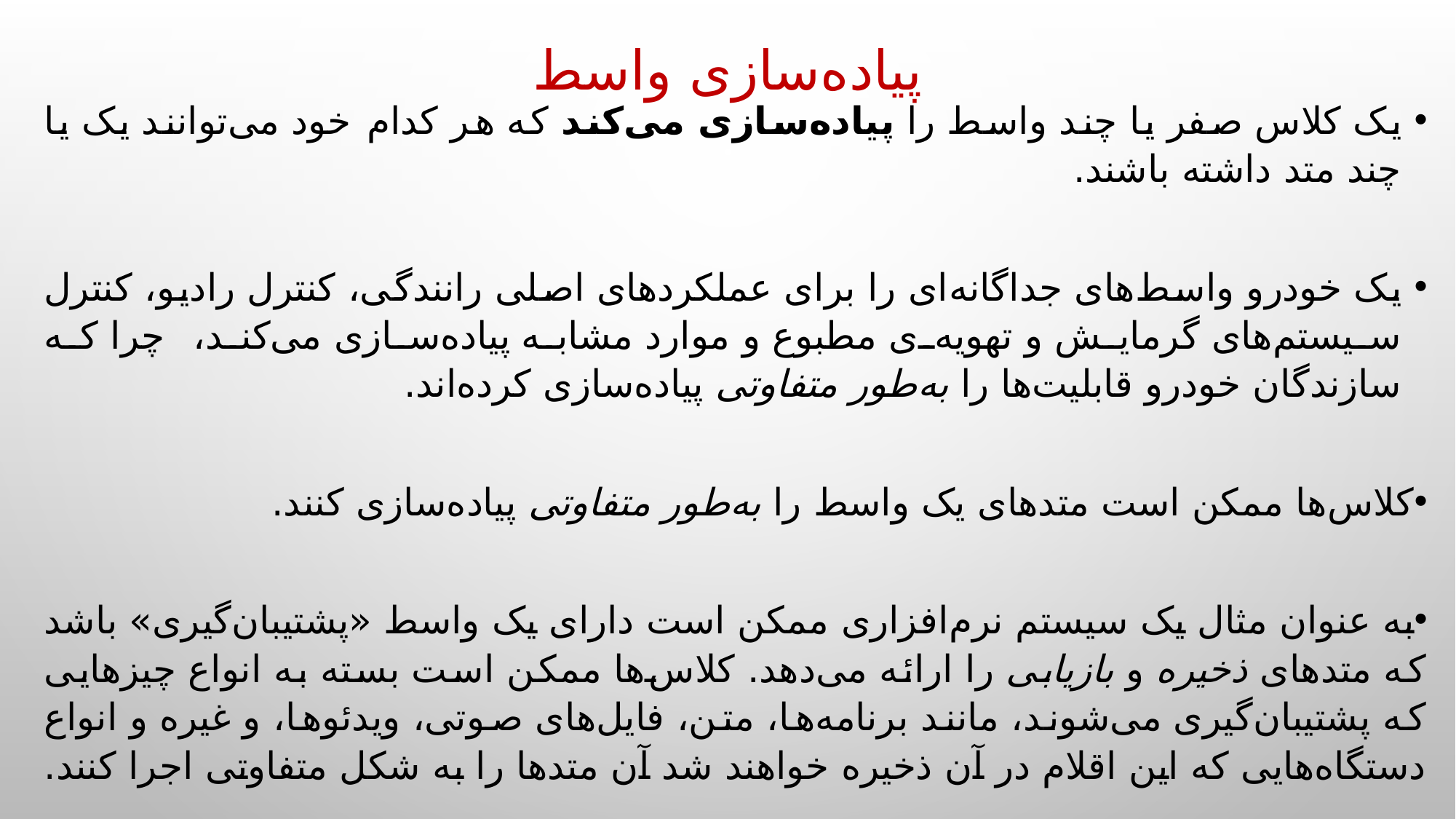

پیاده‌سازی واسط
یک کلاس صفر یا چند واسط را پیاده‌سازی می‌کند که هر کدام خود می‌توانند یک یا چند متد داشته باشند.

یک خودرو واسط‌های جداگانه‌ای را برای عملکردهای اصلی رانندگی، کنترل رادیو، کنترل سیستم‌های گرمایش و تهویه‌ی مطبوع و موارد مشابه پیاده‌سازی می‌کند، چرا که سازندگان خودرو قابلیت‌ها را به‌طور متفاوتی پیاده‌سازی کرده‌اند.

کلاس‌ها ممکن است متدهای یک واسط را به‌طور متفاوتی پیاده‌سازی کنند.

به عنوان مثال یک سیستم نرم‌افزاری ممکن است دارای یک واسط «پشتیبان‌گیری» باشد که متدهای ذخیره و بازیابی را ارائه می‌دهد. کلاس‌ها ممکن است بسته به انواع چیزهایی که پشتیبان‌گیری می‌شوند، مانند برنامه‌ها، متن، فایل‌های صوتی، ویدئوها، و غیره و انواع دستگاه‌هایی که این اقلام در آن ذخیره خواهند شد آن متدها را به شکل متفاوتی اجرا کنند.